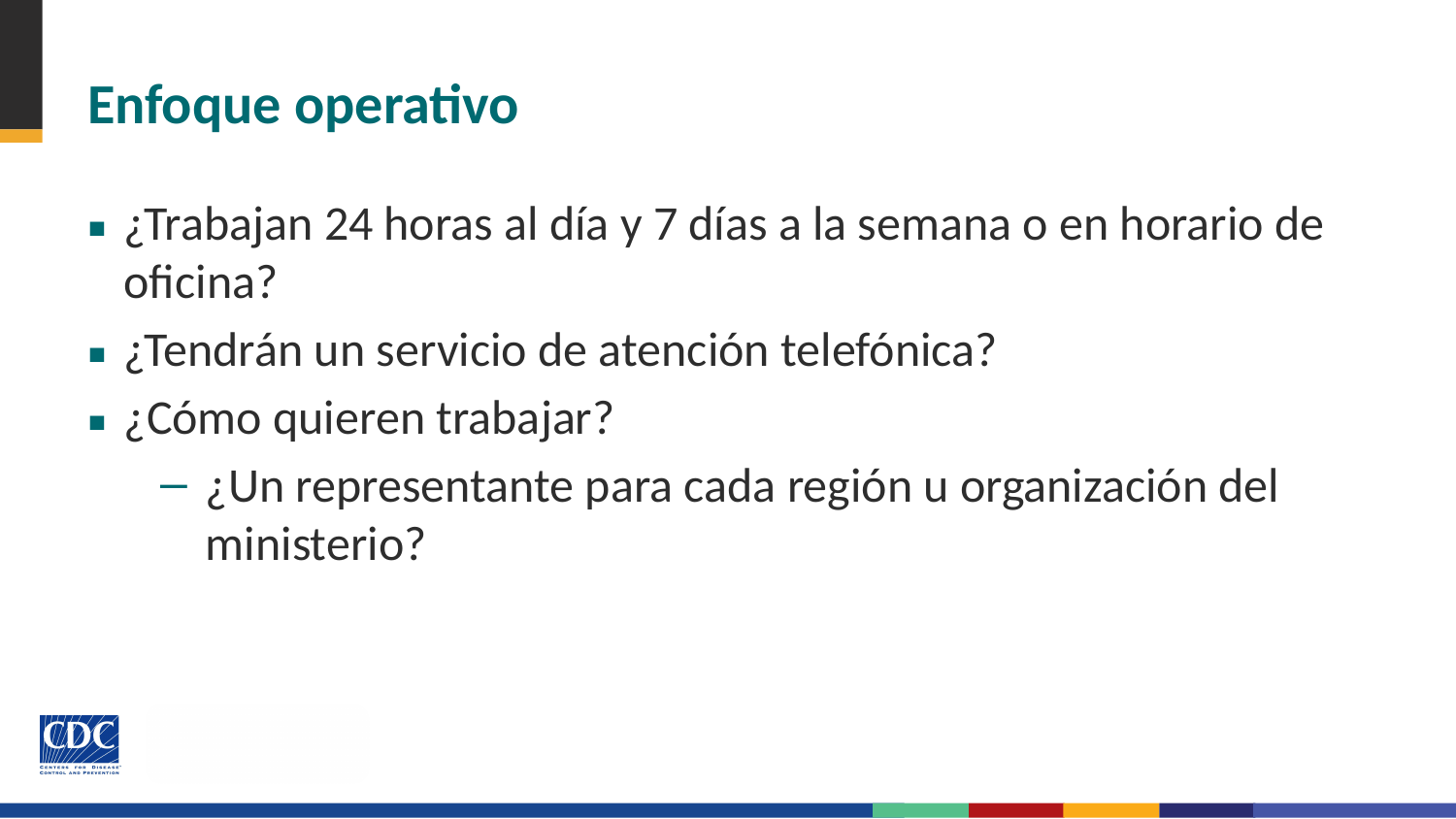

# Enfoque operativo
¿Trabajan 24 horas al día y 7 días a la semana o en horario de oficina?
¿Tendrán un servicio de atención telefónica?
¿Cómo quieren trabajar?
¿Un representante para cada región u organización del ministerio?